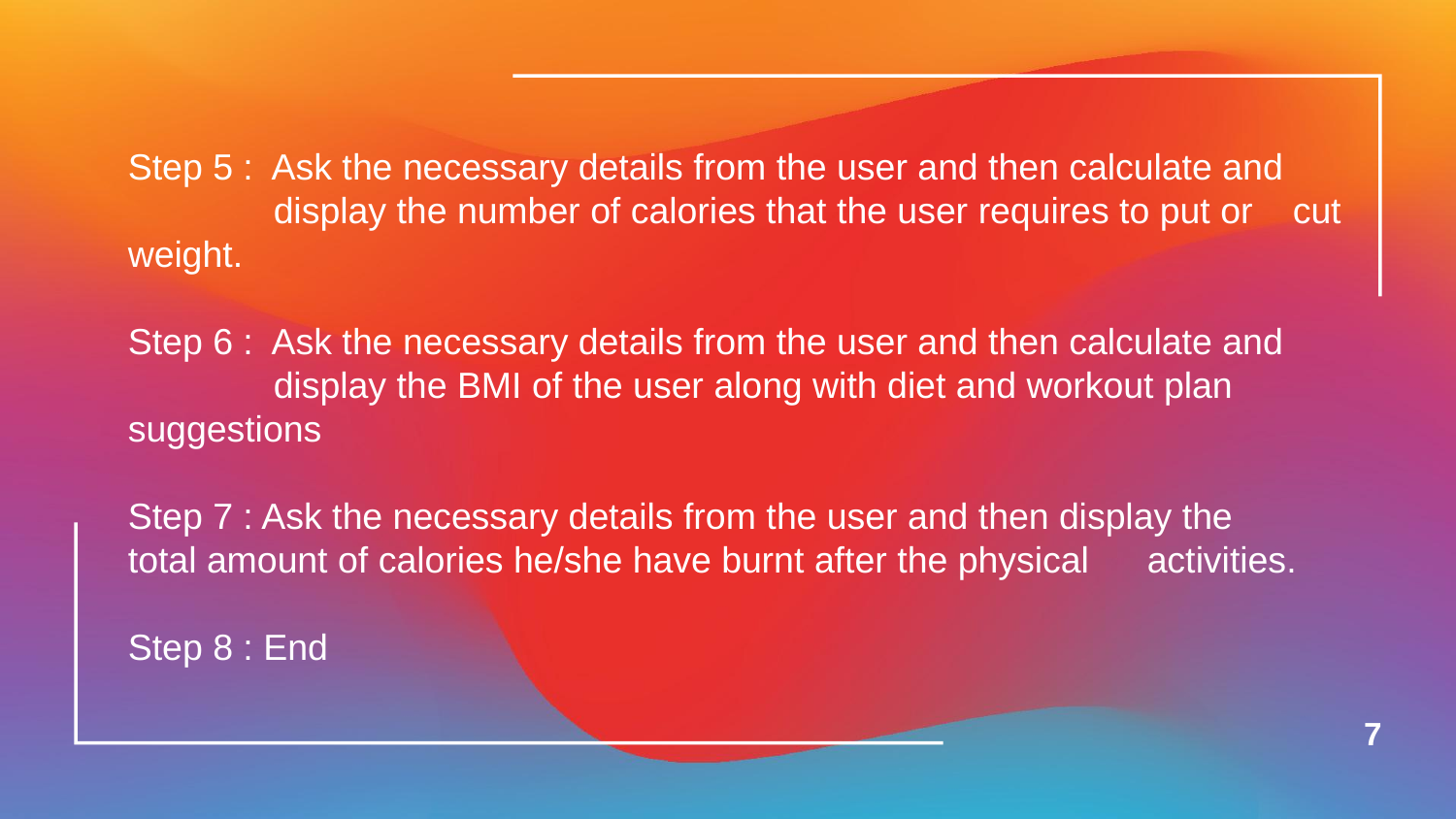

Step 5 :  Ask the necessary details from the user and then calculate and 	display the number of calories that the user requires to put or 	cut weight.

Step 6 :  Ask the necessary details from the user and then calculate and 	display the BMI of the user along with diet and workout plan 	suggestions

Step 7 : Ask the necessary details from the user and then display the	total amount of calories he/she have burnt after the physical 	activities.

Step 8 : End

7